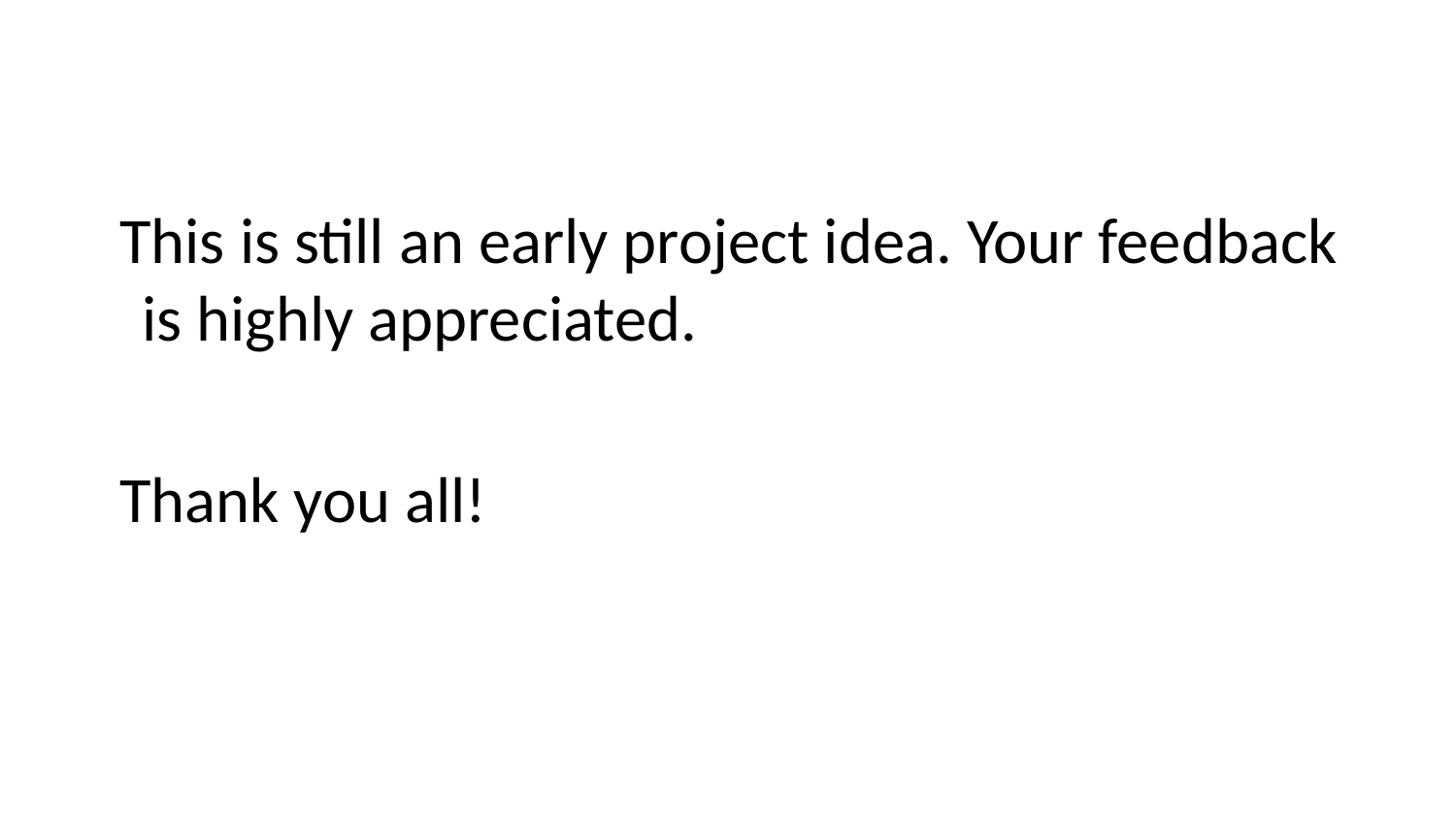

This is still an early project idea. Your feedback is highly appreciated.

Thank you all!